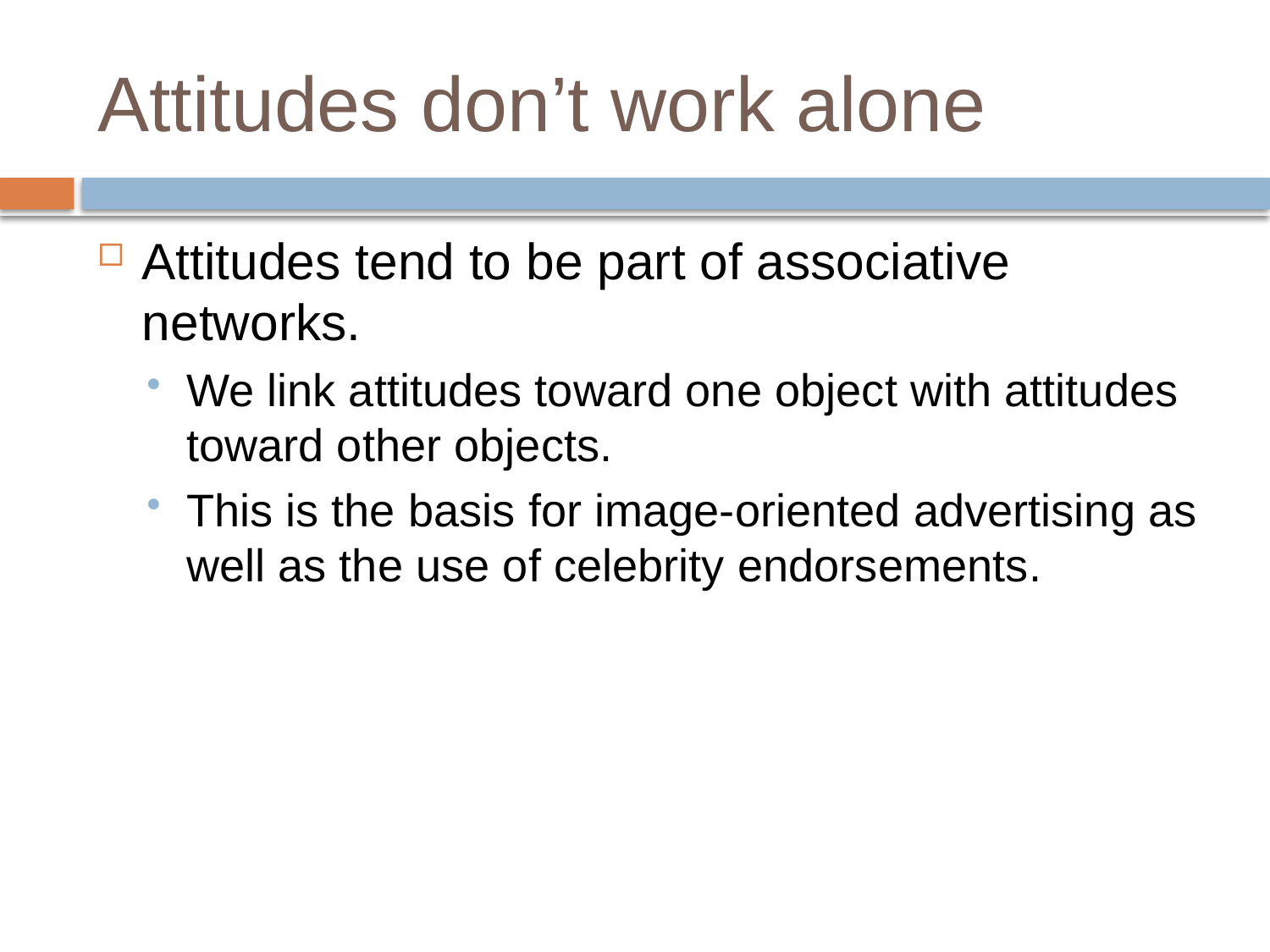

# Attitudes don’t work alone
Attitudes tend to be part of associative networks.
We link attitudes toward one object with attitudes toward other objects.
This is the basis for image-oriented advertising as well as the use of celebrity endorsements.